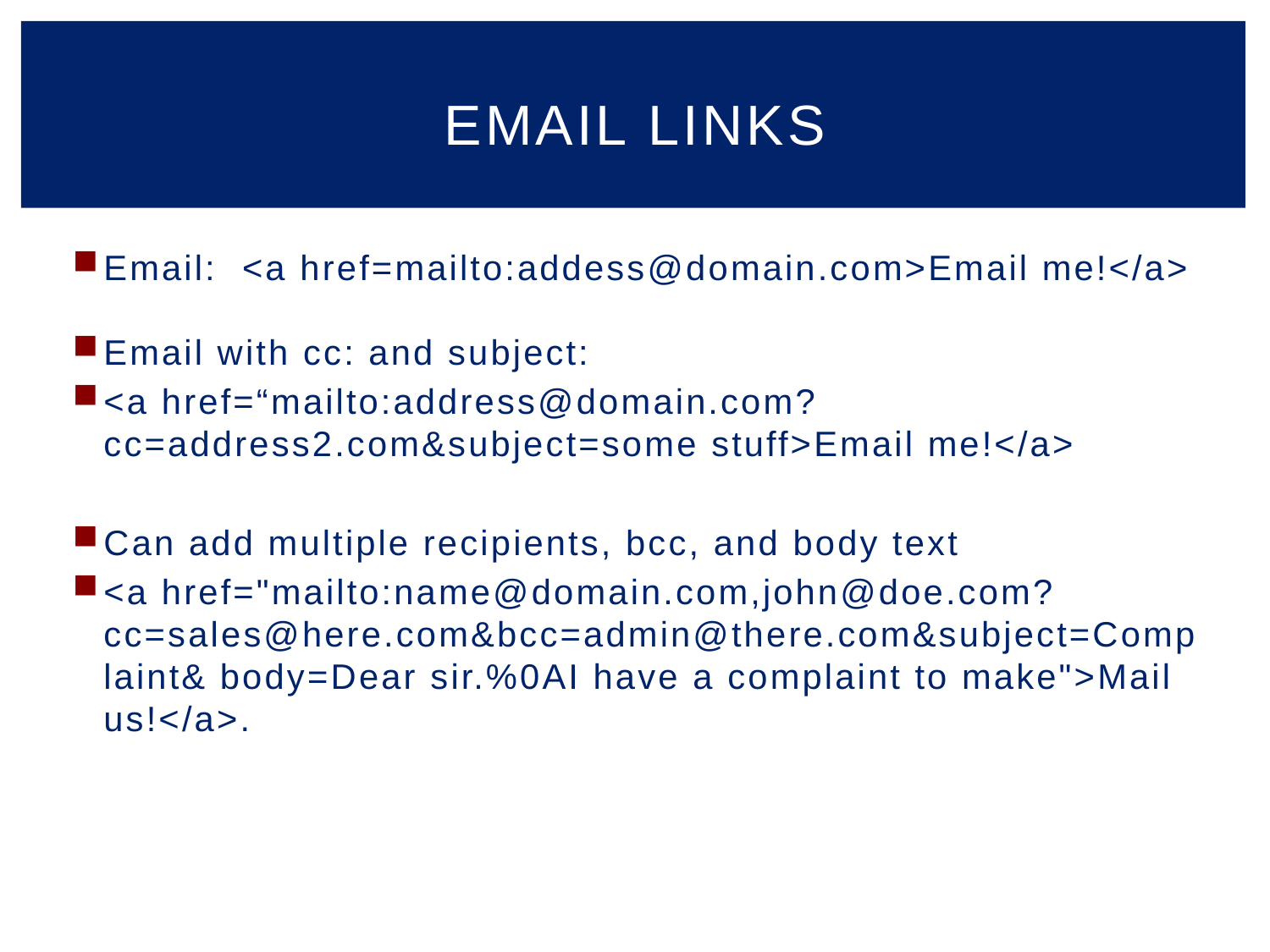

# Email links
Email:  <a href=mailto:addess@domain.com>Email me!</a>
Email with cc: and subject:
<a href=“mailto:address@domain.com?cc=address2.com&subject=some stuff>Email me!</a>

Can add multiple recipients, bcc, and body text
<a href="mailto:name@domain.com,john@doe.com?cc=sales@here.com&bcc=admin@there.com&subject=Complaint& body=Dear sir.%0AI have a complaint to make">Mail us!</a>.